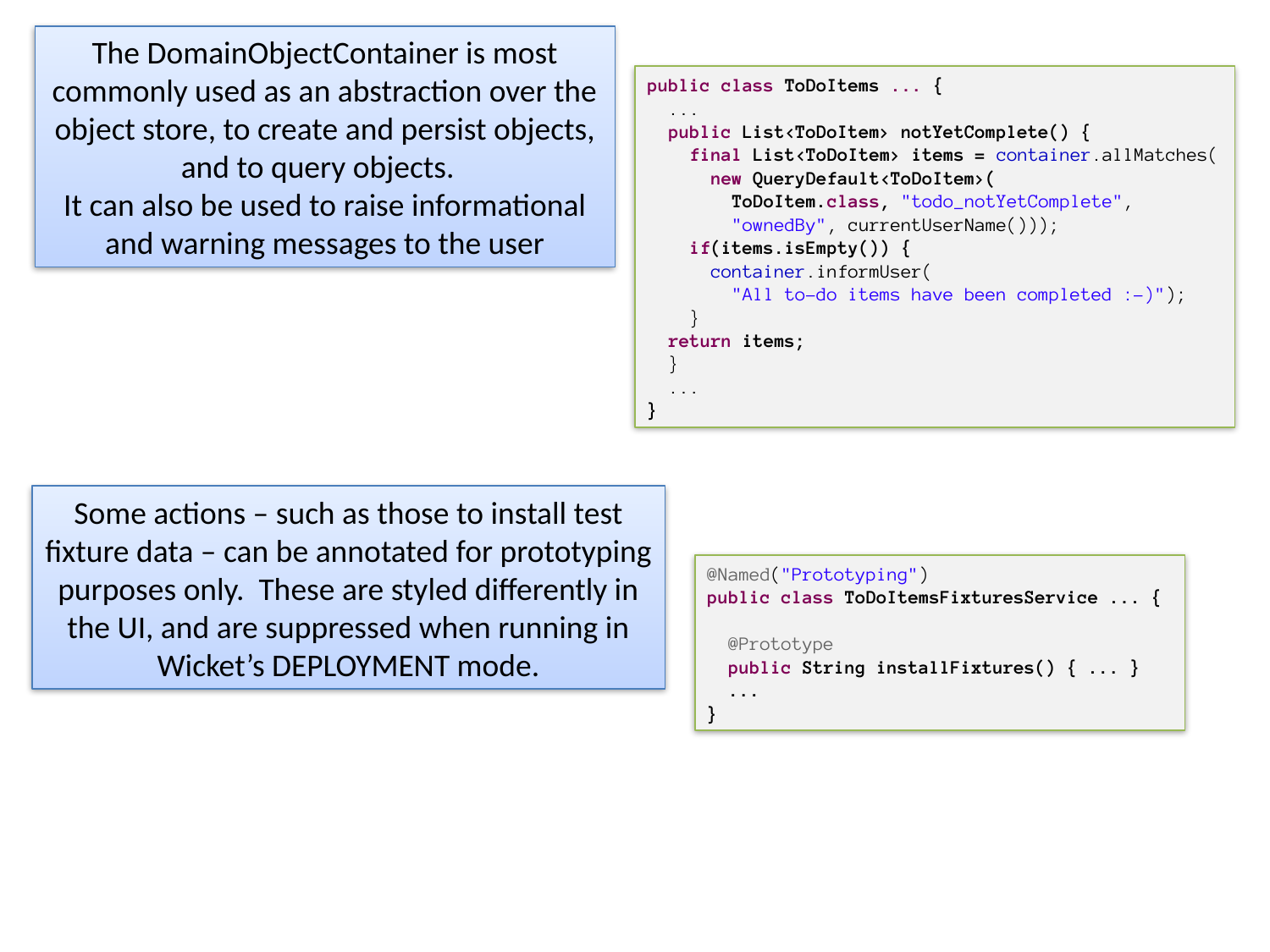

The DomainObjectContainer is most commonly used as an abstraction over the object store, to create and persist objects, and to query objects.
It can also be used to raise informational and warning messages to the user
public class ToDoItems ... {
  ...
  public List<ToDoItem> notYetComplete() {
    final List<ToDoItem> items = container.allMatches(
      new QueryDefault<ToDoItem>(
        ToDoItem.class, "todo_notYetComplete",
        "ownedBy", currentUserName()));
    if(items.isEmpty()) {
      container.informUser(
        "All to-do items have been completed :-)");
    }
  return items;
  }
  ...
}
Some actions – such as those to install test fixture data – can be annotated for prototyping purposes only.  These are styled differently in the UI, and are suppressed when running in Wicket’s DEPLOYMENT mode.
@Named("Prototyping")
public class ToDoItemsFixturesService ... {

  @Prototype
  public String installFixtures() { ... }
  ...
}